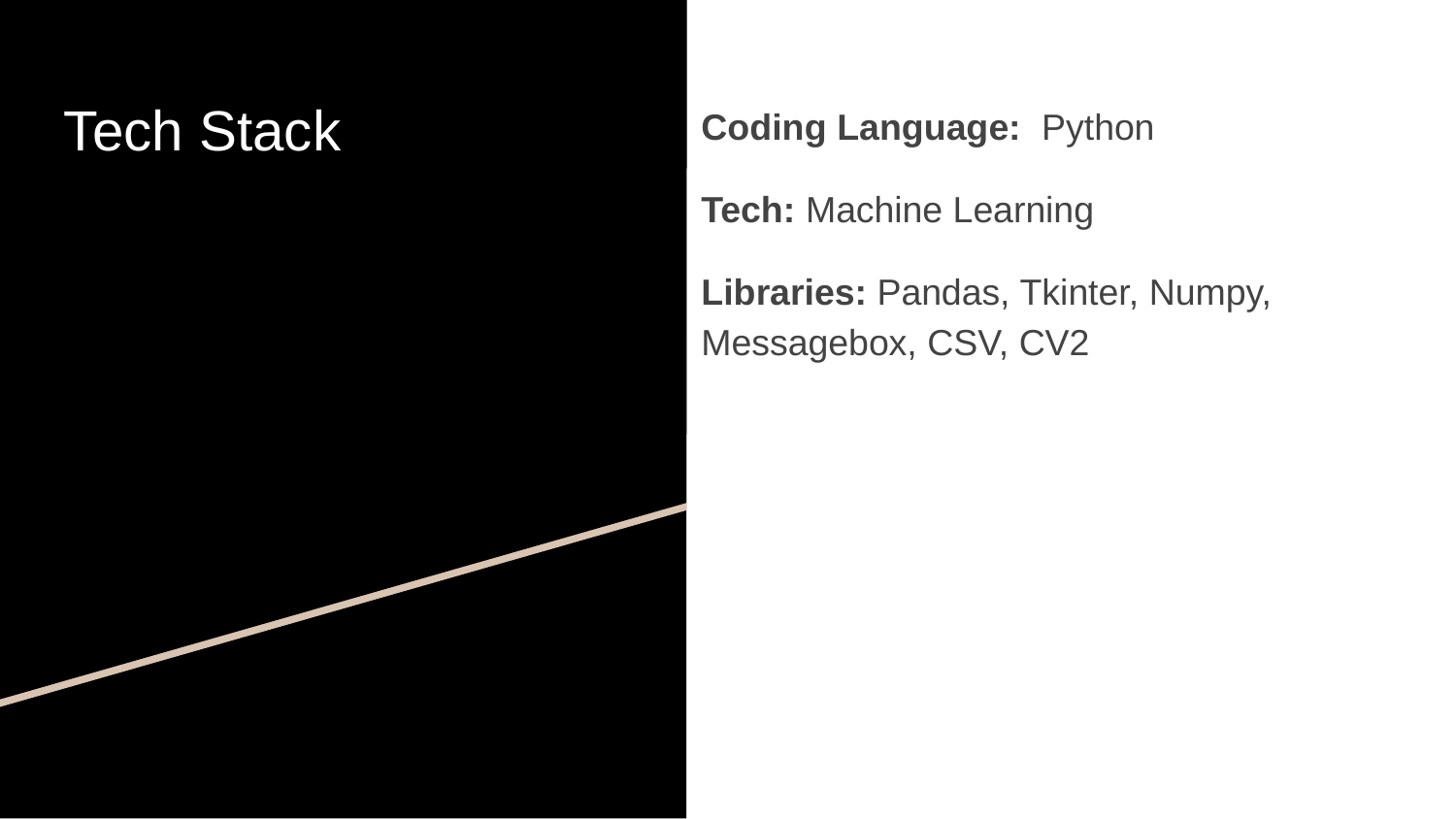

Coding Language:  Python
Tech: Machine Learning
Libraries: Pandas, Tkinter, Numpy, Messagebox, CSV, CV2

Tech Stack